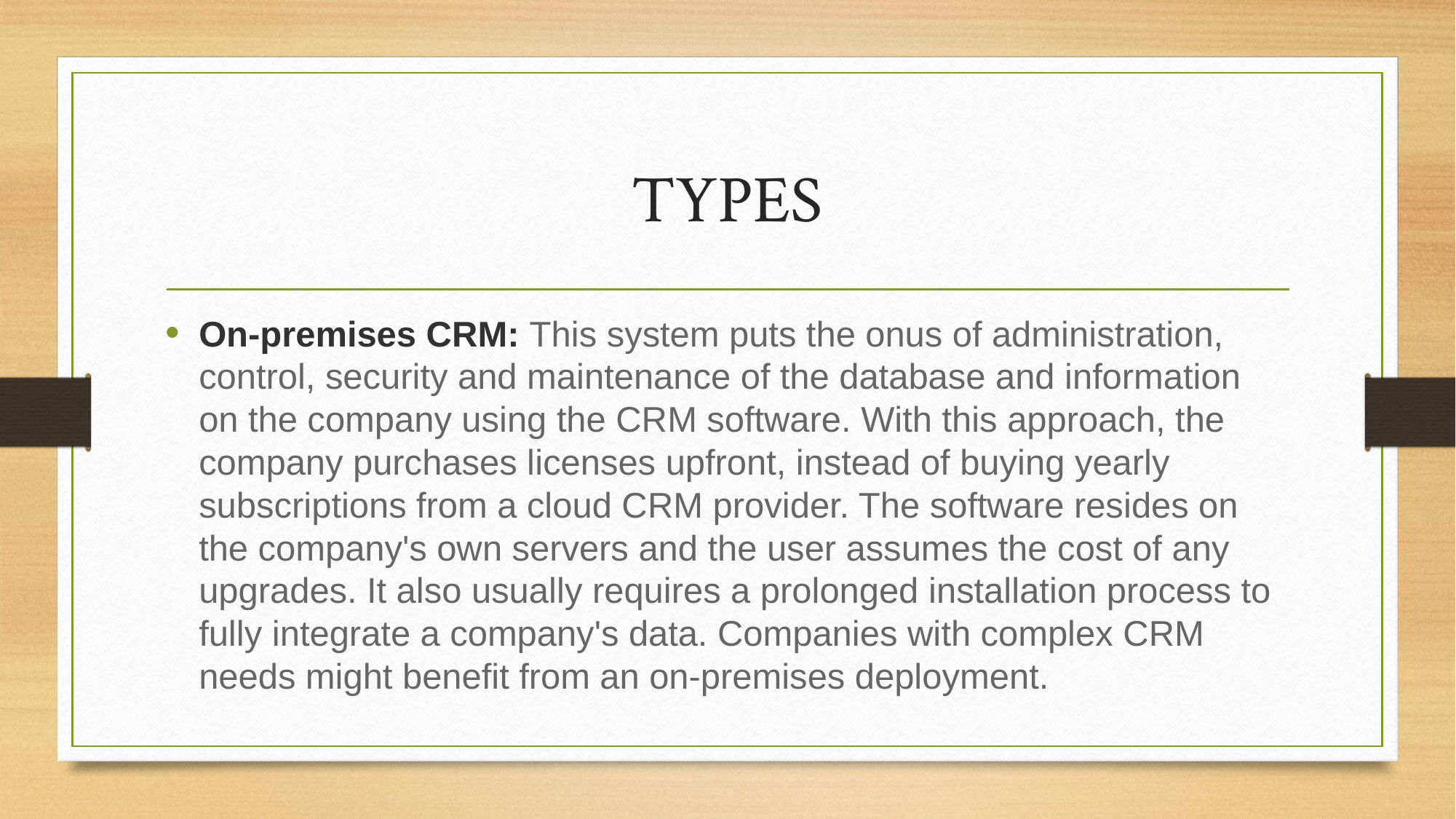

# TYPES
On-premises CRM: This system puts the onus of administration, control, security and maintenance of the database and information on the company using the CRM software. With this approach, the company purchases licenses upfront, instead of buying yearly subscriptions from a cloud CRM provider. The software resides on the company's own servers and the user assumes the cost of any upgrades. It also usually requires a prolonged installation process to fully integrate a company's data. Companies with complex CRM needs might benefit from an on-premises deployment.